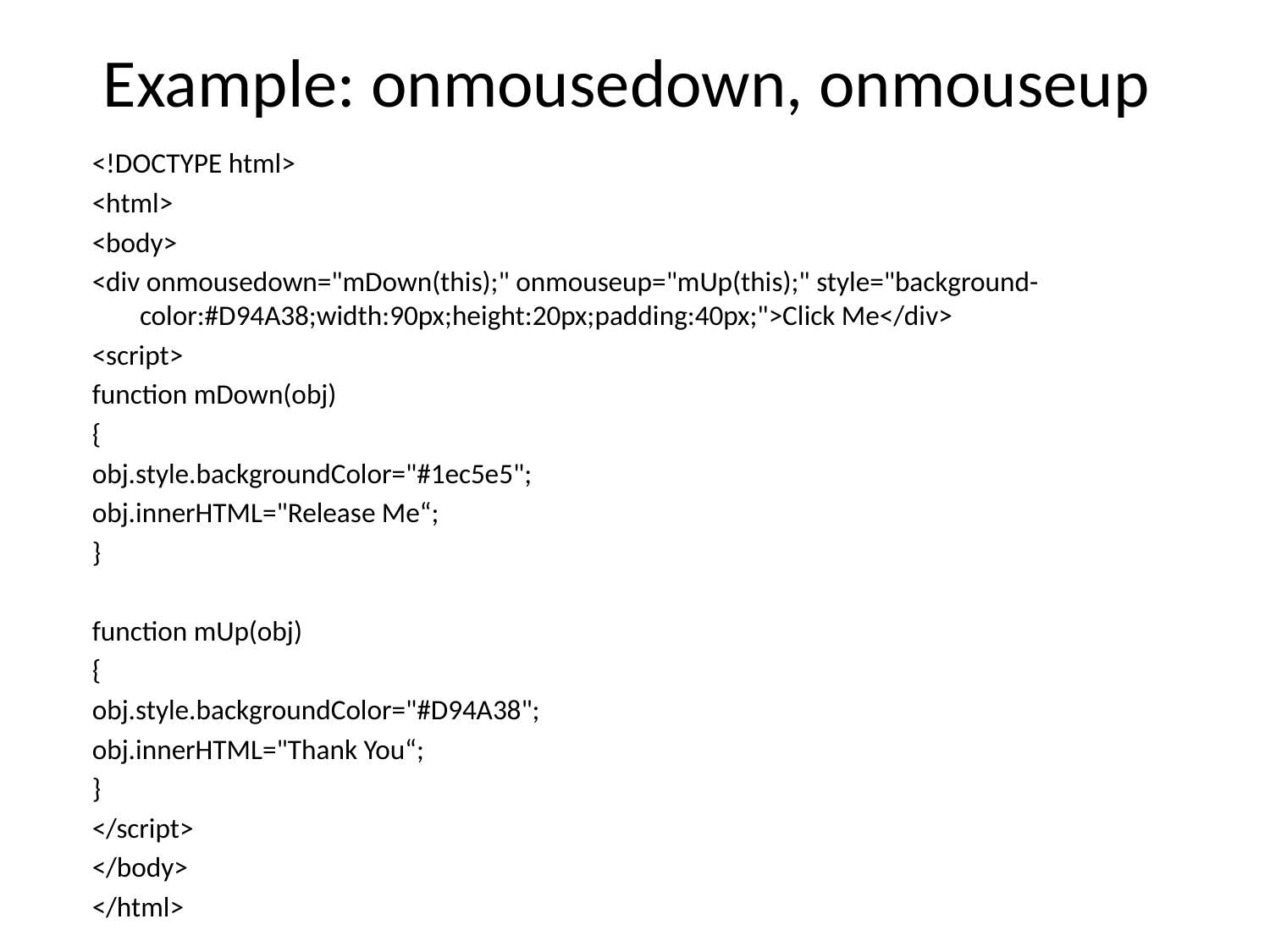

# Example: onmousedown, onmouseup
<!DOCTYPE html>
<html>
<body>
<div onmousedown="mDown(this);" onmouseup="mUp(this);" style="background-color:#D94A38;width:90px;height:20px;padding:40px;">Click Me</div>
<script>
function mDown(obj)
{
obj.style.backgroundColor="#1ec5e5";
obj.innerHTML="Release Me“;
}

function mUp(obj)
{
obj.style.backgroundColor="#D94A38";
obj.innerHTML="Thank You“;
}
</script>
</body>
</html>